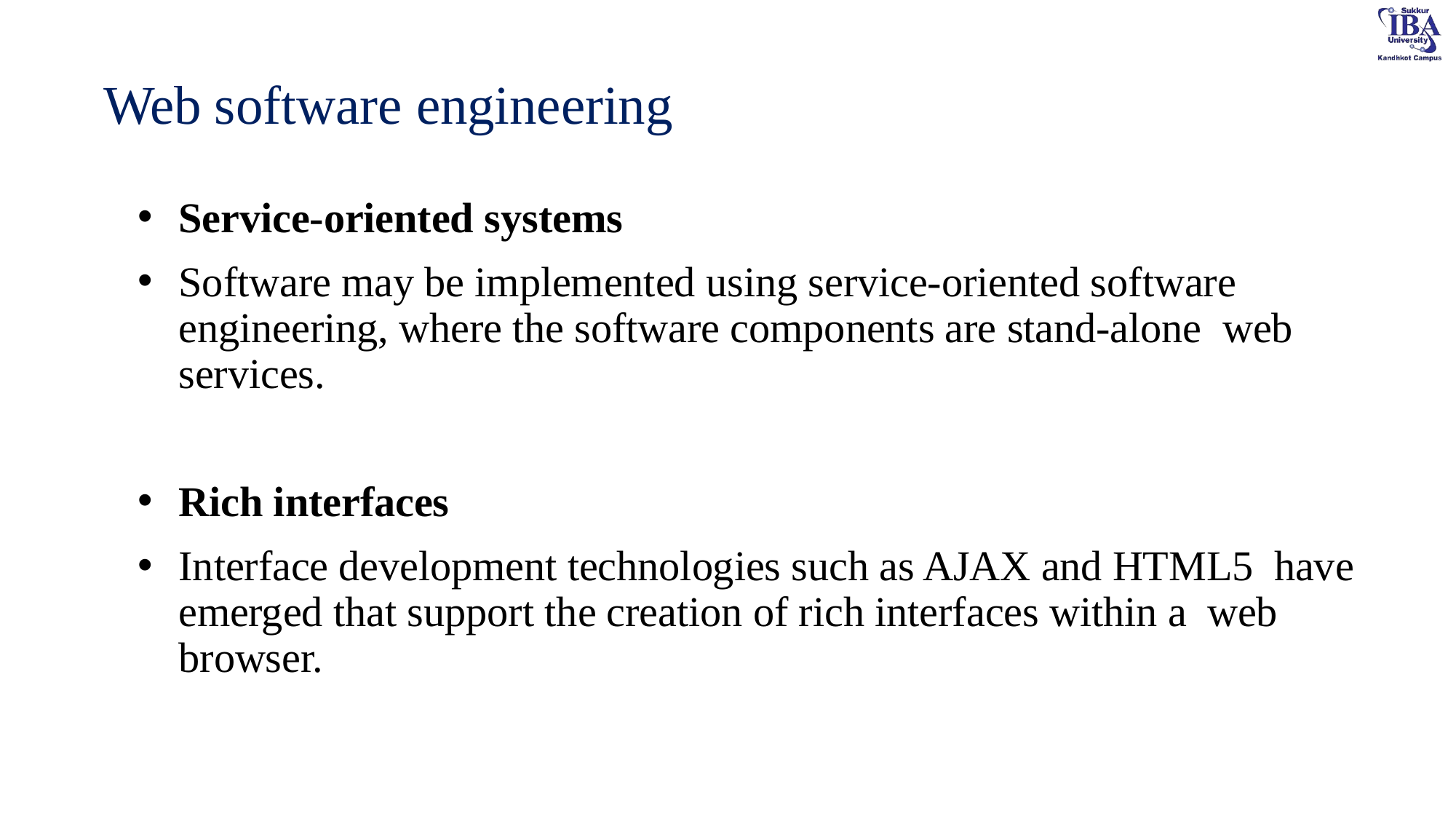

# Web software engineering
Service-oriented systems
Software may be implemented using service-oriented software  engineering, where the software components are stand-alone  web services.

Rich interfaces
Interface development technologies such as AJAX and HTML5  have emerged that support the creation of rich interfaces within a  web browser.